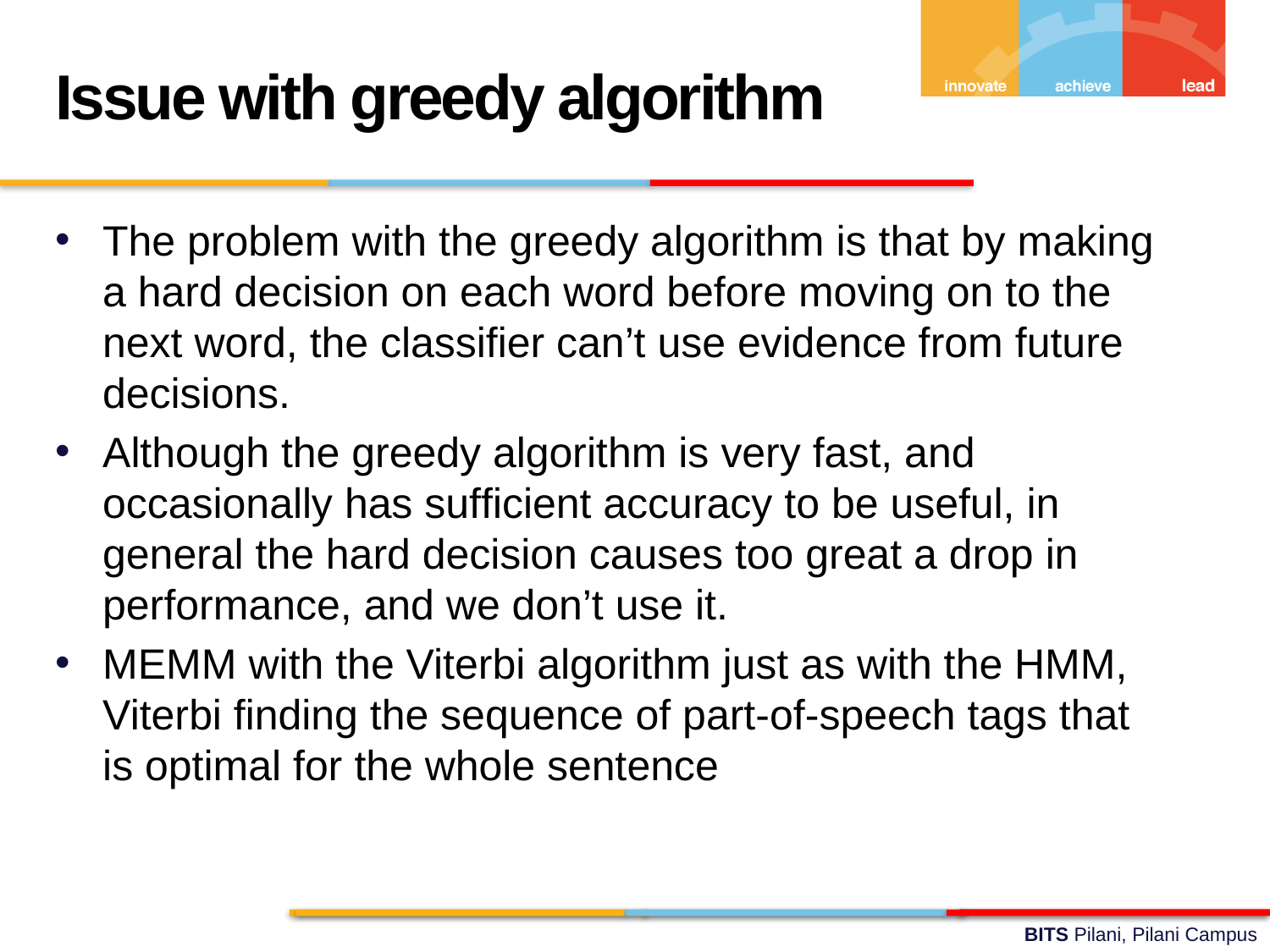

Issue with greedy algorithm
The problem with the greedy algorithm is that by making a hard decision on each word before moving on to the next word, the classiﬁer can’t use evidence from future decisions.
Although the greedy algorithm is very fast, and occasionally has sufﬁcient accuracy to be useful, in general the hard decision causes too great a drop in performance, and we don’t use it.
MEMM with the Viterbi algorithm just as with the HMM, Viterbi ﬁnding the sequence of part-of-speech tags that is optimal for the whole sentence